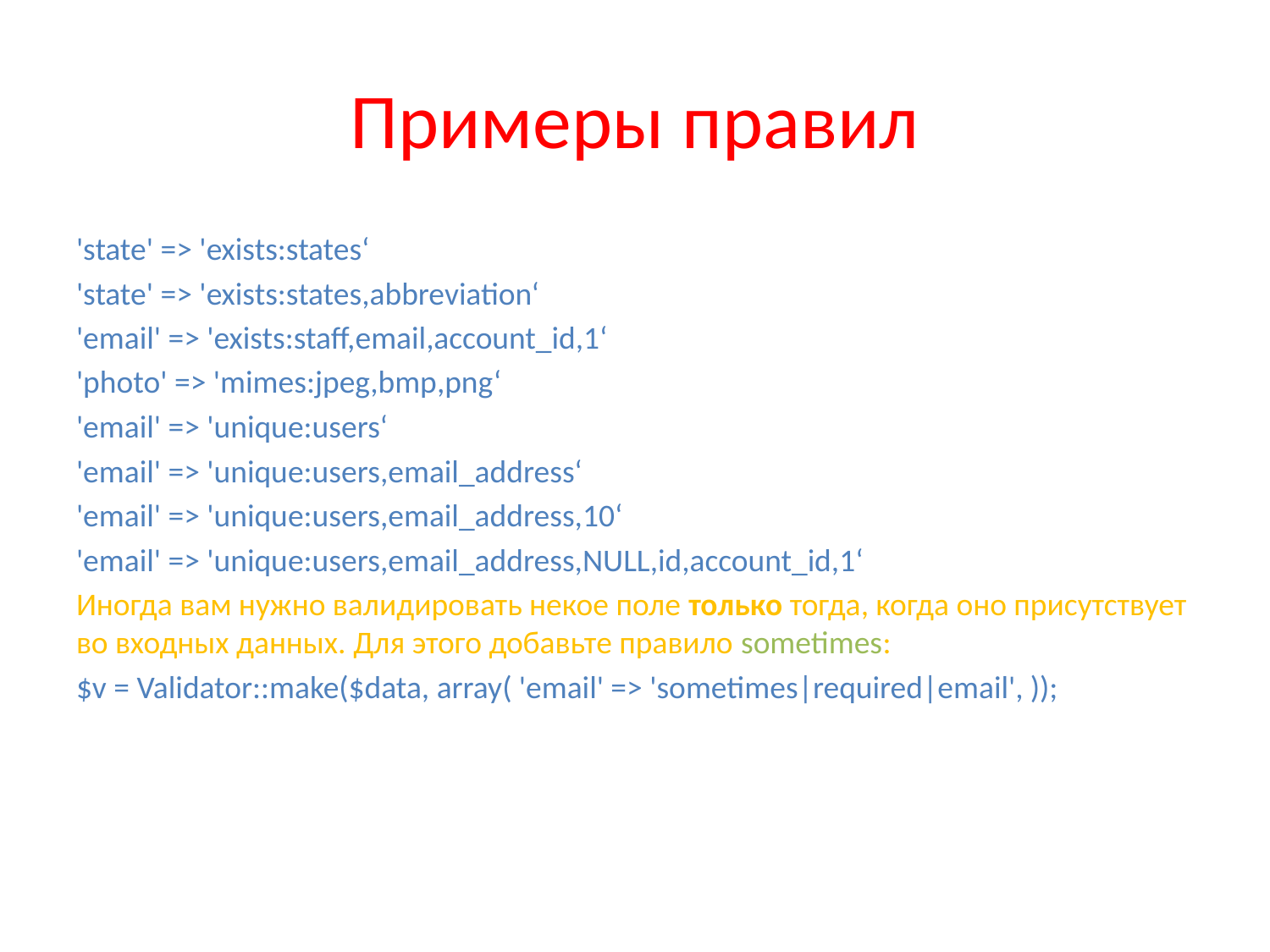

# Примеры правил
'state' => 'exists:states‘
'state' => 'exists:states,abbreviation‘
'email' => 'exists:staff,email,account_id,1‘
'photo' => 'mimes:jpeg,bmp,png‘
'email' => 'unique:users‘
'email' => 'unique:users,email_address‘
'email' => 'unique:users,email_address,10‘
'email' => 'unique:users,email_address,NULL,id,account_id,1‘
Иногда вам нужно валидировать некое поле только тогда, когда оно присутствует во входных данных. Для этого добавьте правило sometimes:
$v = Validator::make($data, array( 'email' => 'sometimes|required|email', ));